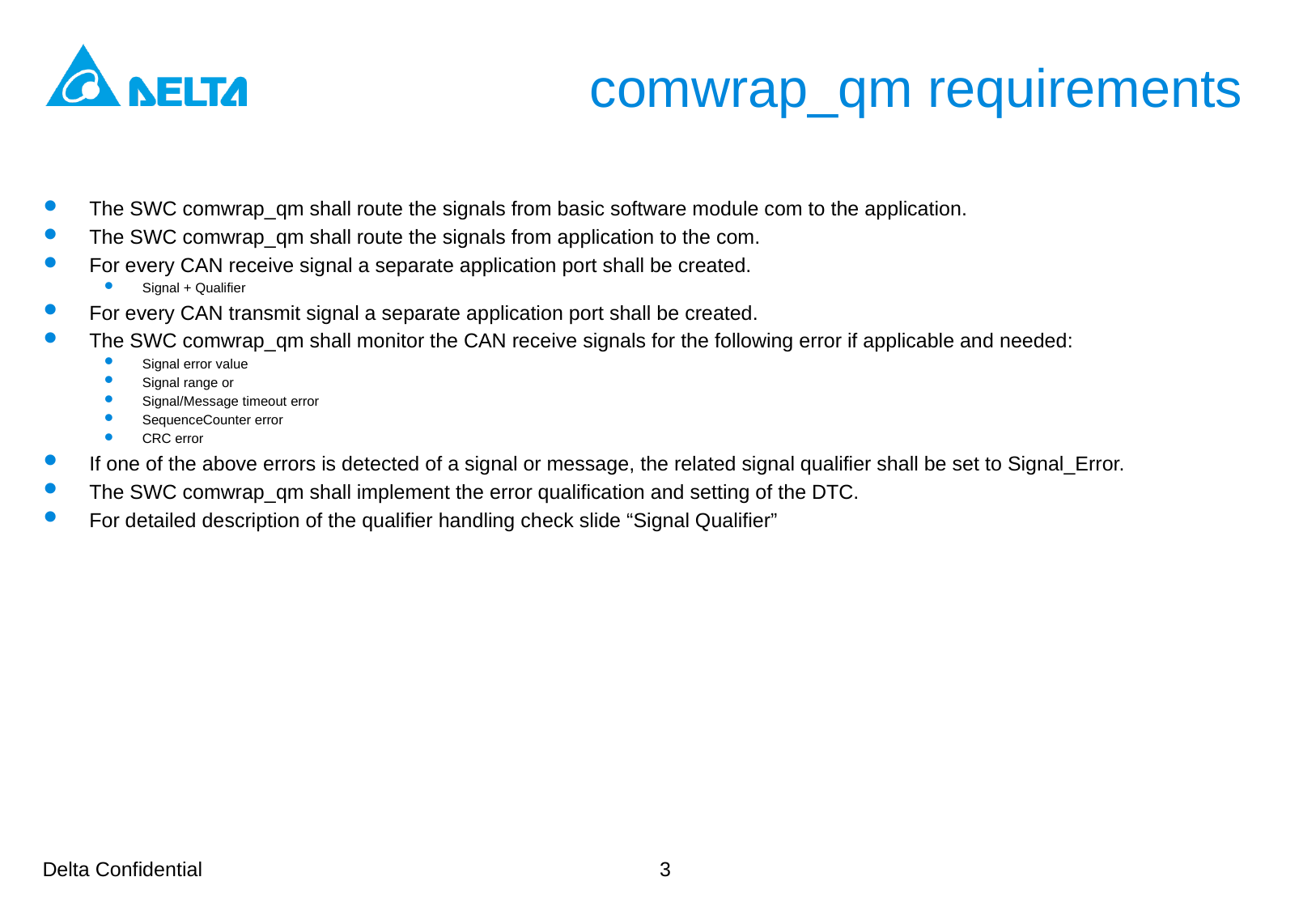

# comwrap_qm requirements
The SWC comwrap_qm shall route the signals from basic software module com to the application.
The SWC comwrap_qm shall route the signals from application to the com.
For every CAN receive signal a separate application port shall be created.
Signal + Qualifier
For every CAN transmit signal a separate application port shall be created.
The SWC comwrap_qm shall monitor the CAN receive signals for the following error if applicable and needed:
Signal error value
Signal range or
Signal/Message timeout error
SequenceCounter error
CRC error
If one of the above errors is detected of a signal or message, the related signal qualifier shall be set to Signal_Error.
The SWC comwrap_qm shall implement the error qualification and setting of the DTC.
For detailed description of the qualifier handling check slide “Signal Qualifier”

3